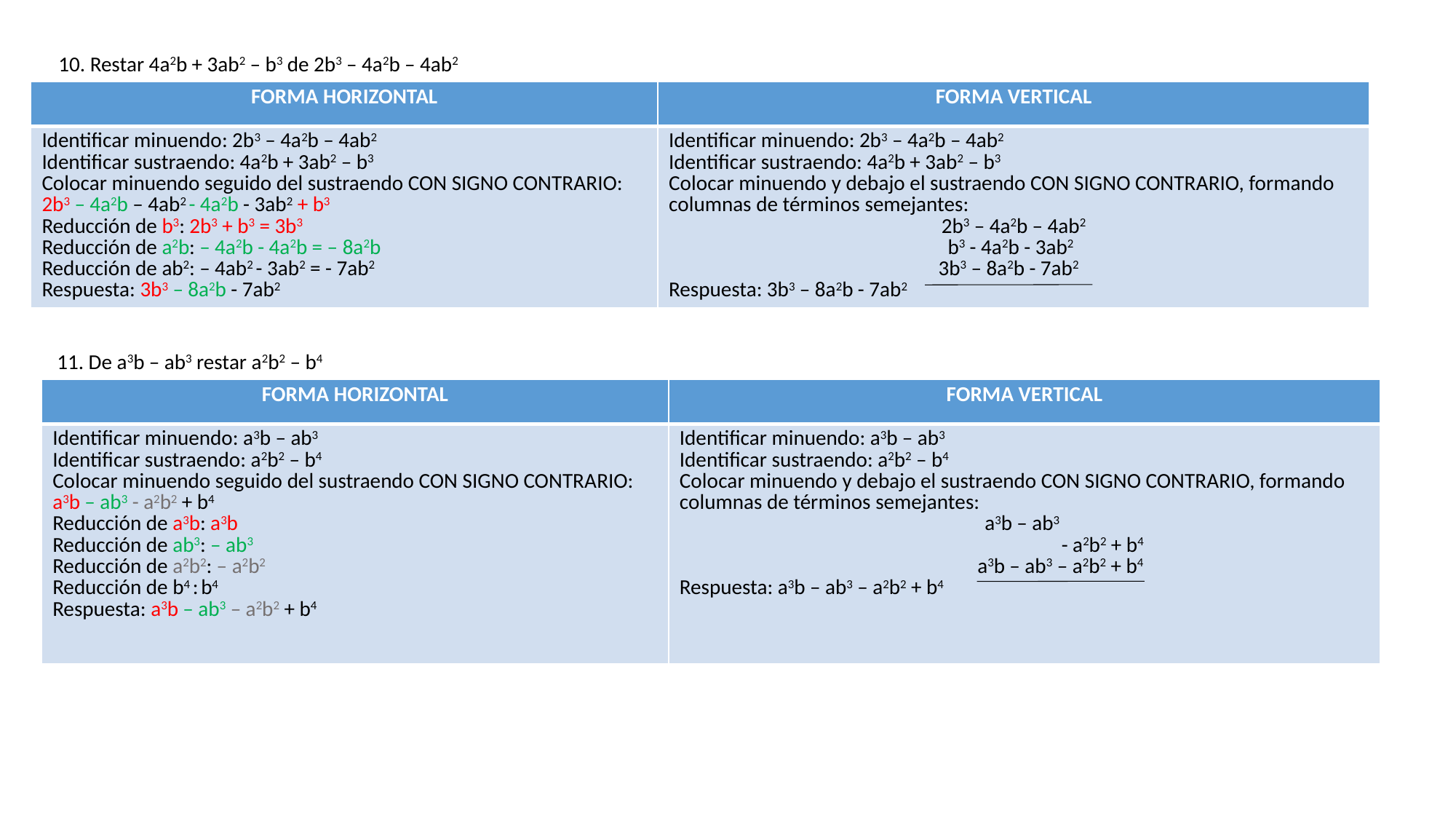

10. Restar 4a2b + 3ab2 – b3 de 2b3 – 4a2b – 4ab2
| FORMA HORIZONTAL | FORMA VERTICAL |
| --- | --- |
| Identificar minuendo: 2b3 – 4a2b – 4ab2 Identificar sustraendo: 4a2b + 3ab2 – b3 Colocar minuendo seguido del sustraendo CON SIGNO CONTRARIO: 2b3 – 4a2b – 4ab2 - 4a2b - 3ab2 + b3 Reducción de b3: 2b3 + b3 = 3b3 Reducción de a2b: – 4a2b - 4a2b = – 8a2b Reducción de ab2: – 4ab2 - 3ab2 = - 7ab2 Respuesta: 3b3 – 8a2b - 7ab2 | Identificar minuendo: 2b3 – 4a2b – 4ab2 Identificar sustraendo: 4a2b + 3ab2 – b3 Colocar minuendo y debajo el sustraendo CON SIGNO CONTRARIO, formando columnas de términos semejantes: 2b3 – 4a2b – 4ab2 b3 - 4a2b - 3ab2 3b3 – 8a2b - 7ab2 Respuesta: 3b3 – 8a2b - 7ab2 |
11. De a3b – ab3 restar a2b2 – b4
| FORMA HORIZONTAL | FORMA VERTICAL |
| --- | --- |
| Identificar minuendo: a3b – ab3 Identificar sustraendo: a2b2 – b4 Colocar minuendo seguido del sustraendo CON SIGNO CONTRARIO: a3b – ab3 - a2b2 + b4 Reducción de a3b: a3b Reducción de ab3: – ab3 Reducción de a2b2: – a2b2 Reducción de b4 : b4 Respuesta: a3b – ab3 – a2b2 + b4 | Identificar minuendo: a3b – ab3 Identificar sustraendo: a2b2 – b4 Colocar minuendo y debajo el sustraendo CON SIGNO CONTRARIO, formando columnas de términos semejantes: a3b – ab3 - a2b2 + b4 a3b – ab3 – a2b2 + b4 Respuesta: a3b – ab3 – a2b2 + b4 |